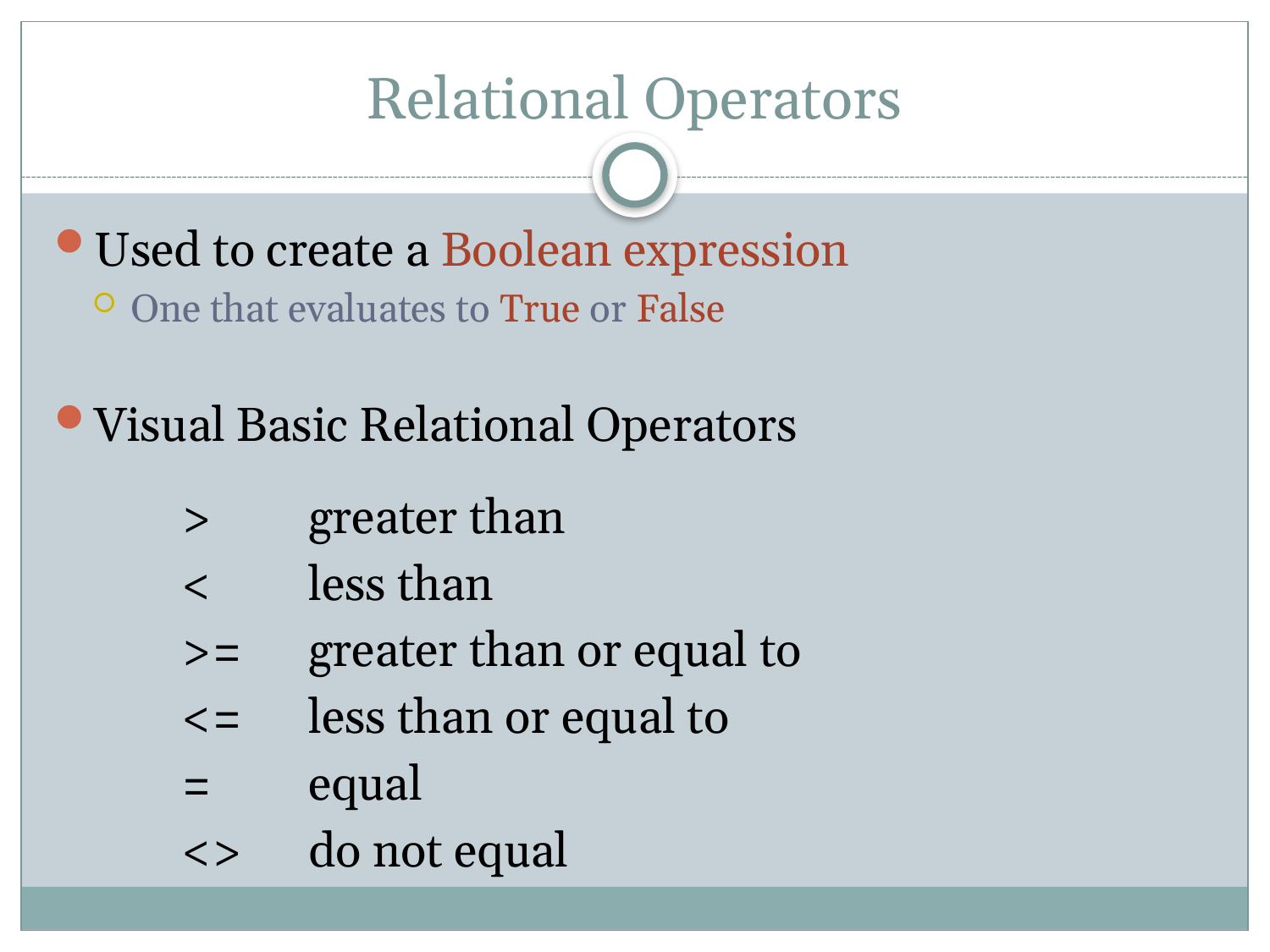

# Relational Operators
Used to create a Boolean expression
One that evaluates to True or False

Visual Basic Relational Operators
	> 	greater than
	< 	less than
	>= 	greater than or equal to
	<= 	less than or equal to
	=  	equal
	<> 	do not equal